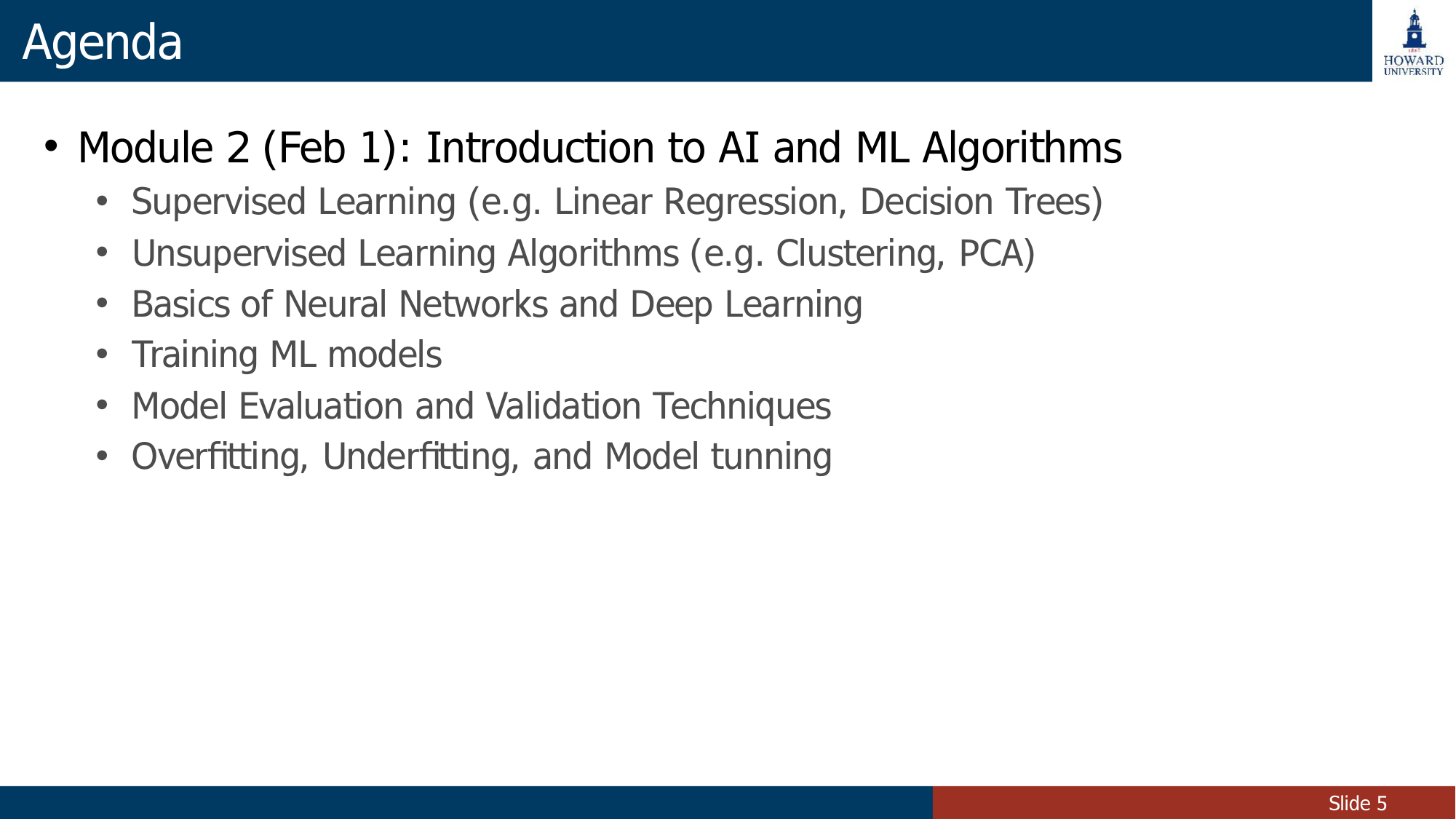

# Agenda
Module 2 (Feb 1): Introduction to AI and ML Algorithms
Supervised Learning (e.g. Linear Regression, Decision Trees)
Unsupervised Learning Algorithms (e.g. Clustering, PCA)
Basics of Neural Networks and Deep Learning
Training ML models
Model Evaluation and Validation Techniques
Overfitting, Underfitting, and Model tunning